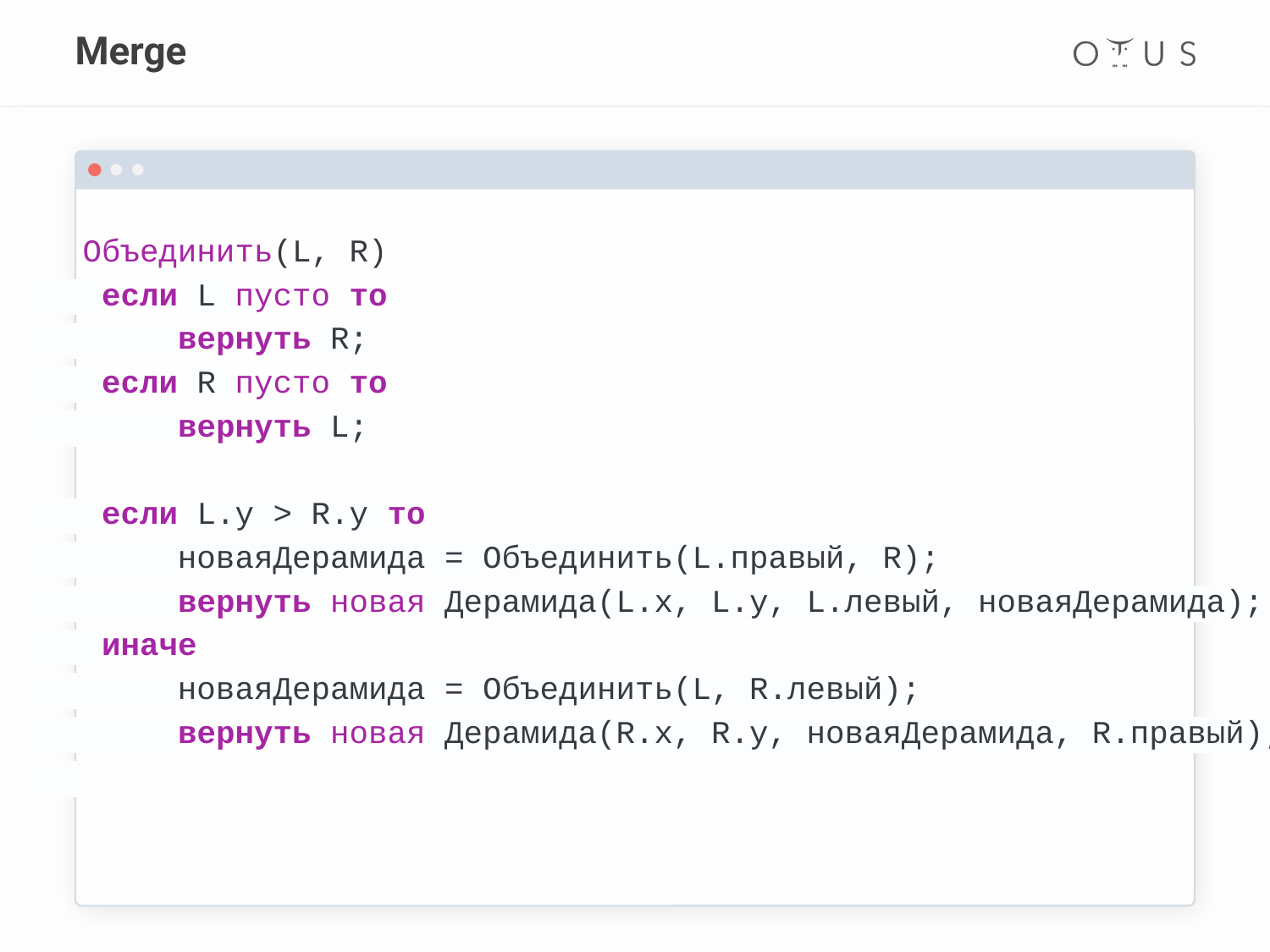

# Merge
   Объединить(L, R)
    если L пусто то
        вернуть R;
    если R пусто то
        вернуть L;
    если L.y > R.y то
        новаяДерамида = Объединить(L.правый, R);
        вернуть новая Дерамида(L.x, L.y, L.левый, новаяДерамида);
    иначе
        новаяДерамида = Объединить(L, R.левый);
        вернуть новая Дерамида(R.x, R.y, новаяДерамида, R.правый);